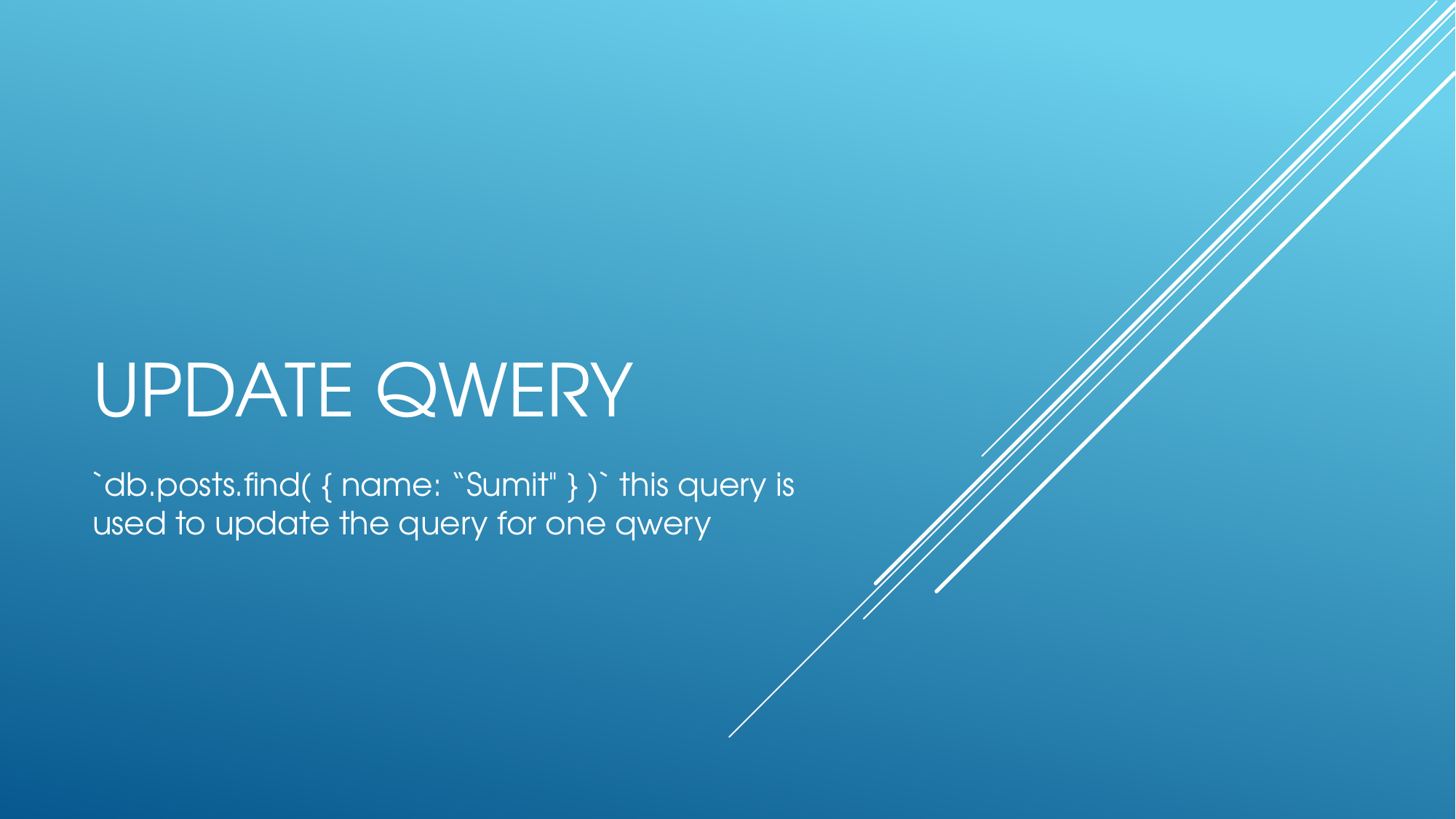

# Update Qwery
`db.posts.find( { name: “Sumit" } )` this query is used to update the query for one qwery